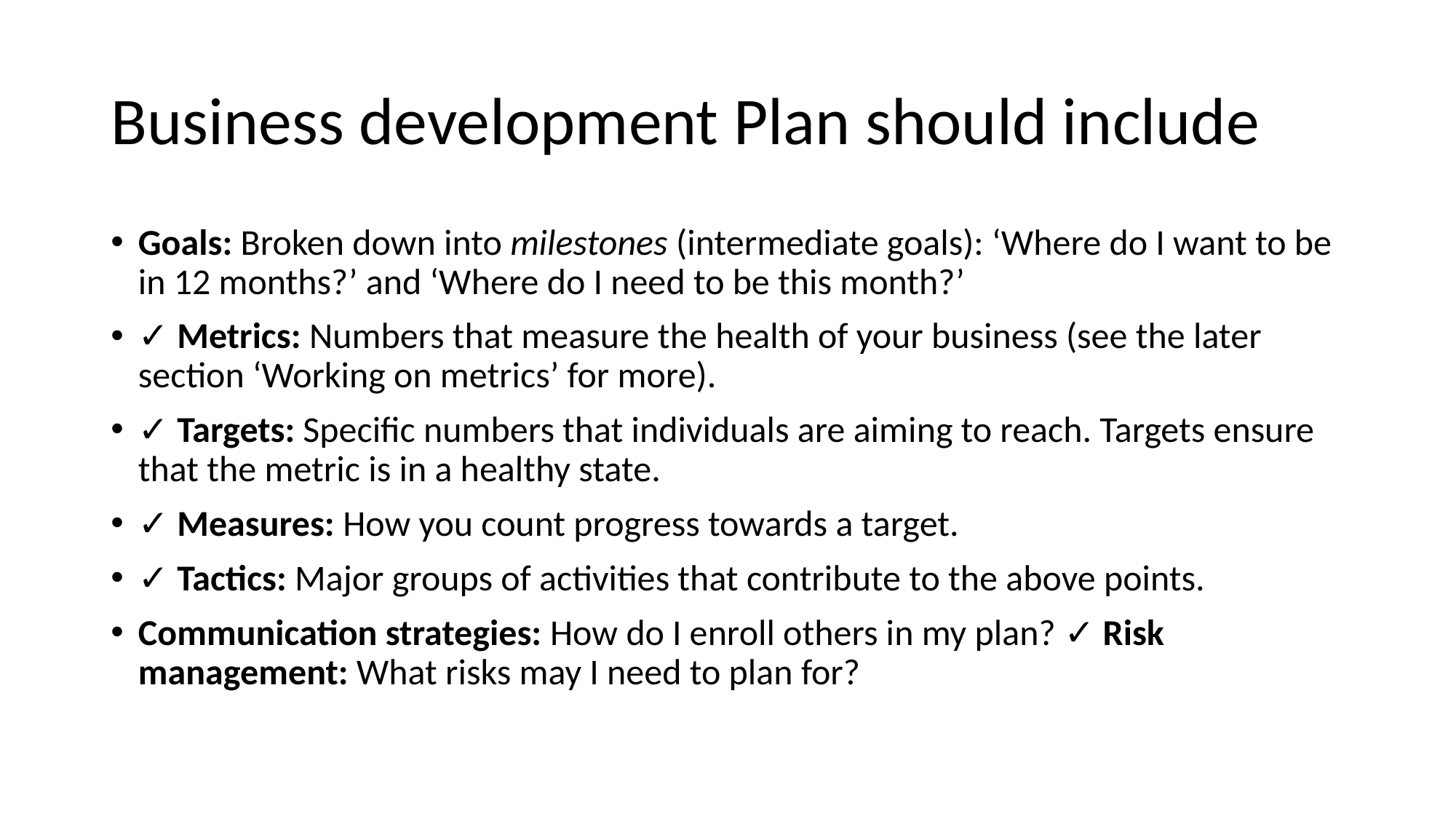

# Business development Plan should include
Goals: Broken down into milestones (intermediate goals): ‘Where do I want to be in 12 months?’ and ‘Where do I need to be this month?’
✓ Metrics: Numbers that measure the health of your business (see the later section ‘Working on metrics’ for more).
✓ Targets: Specific numbers that individuals are aiming to reach. Targets ensure that the metric is in a healthy state.
✓ Measures: How you count progress towards a target.
✓ Tactics: Major groups of activities that contribute to the above points.
Communication strategies: How do I enroll others in my plan? ✓ Risk management: What risks may I need to plan for?